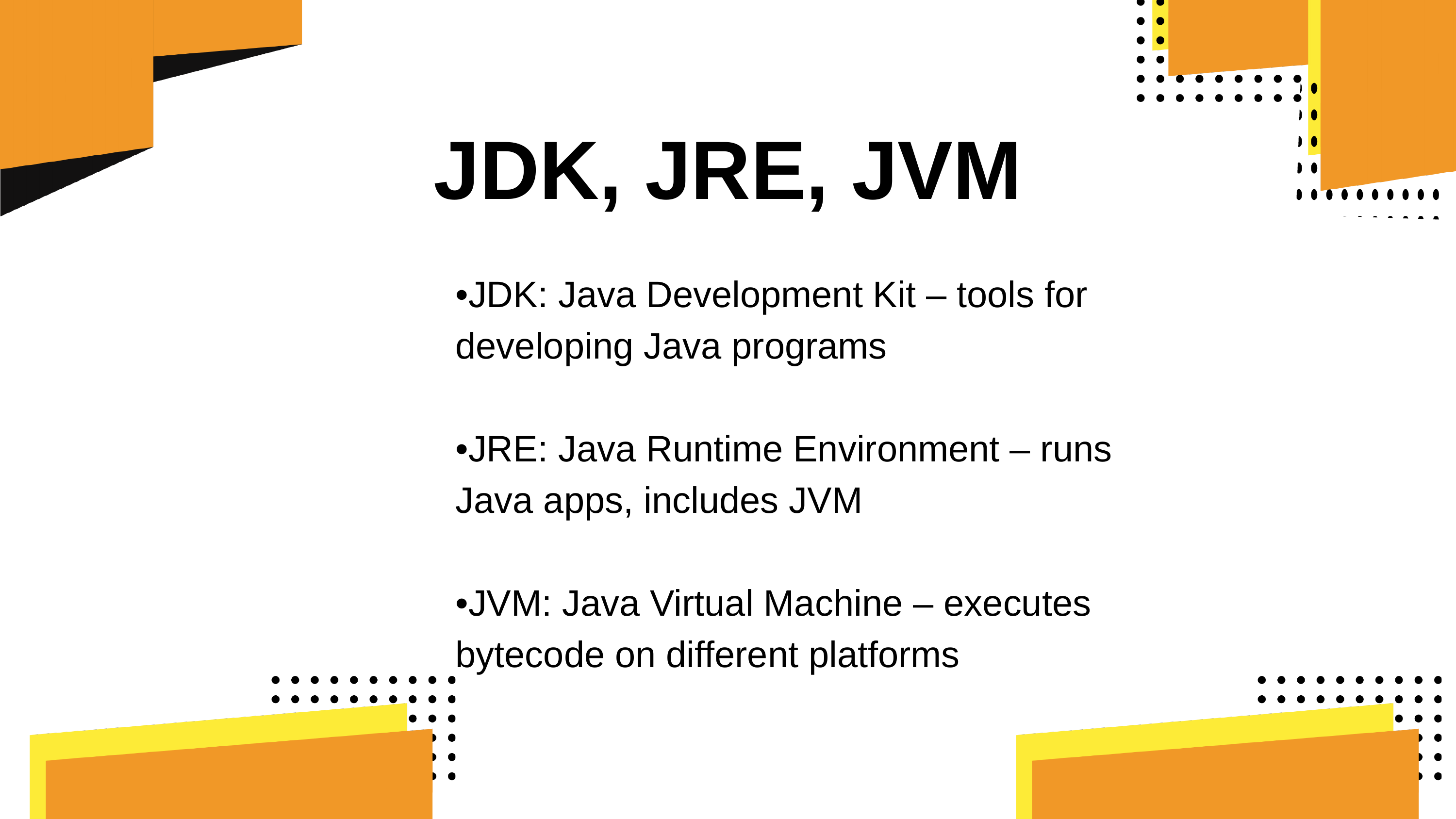

JDK, JRE, JVM
•JDK: Java Development Kit – tools for developing Java programs

•JRE: Java Runtime Environment – runs Java apps, includes JVM

•JVM: Java Virtual Machine – executes bytecode on different platforms